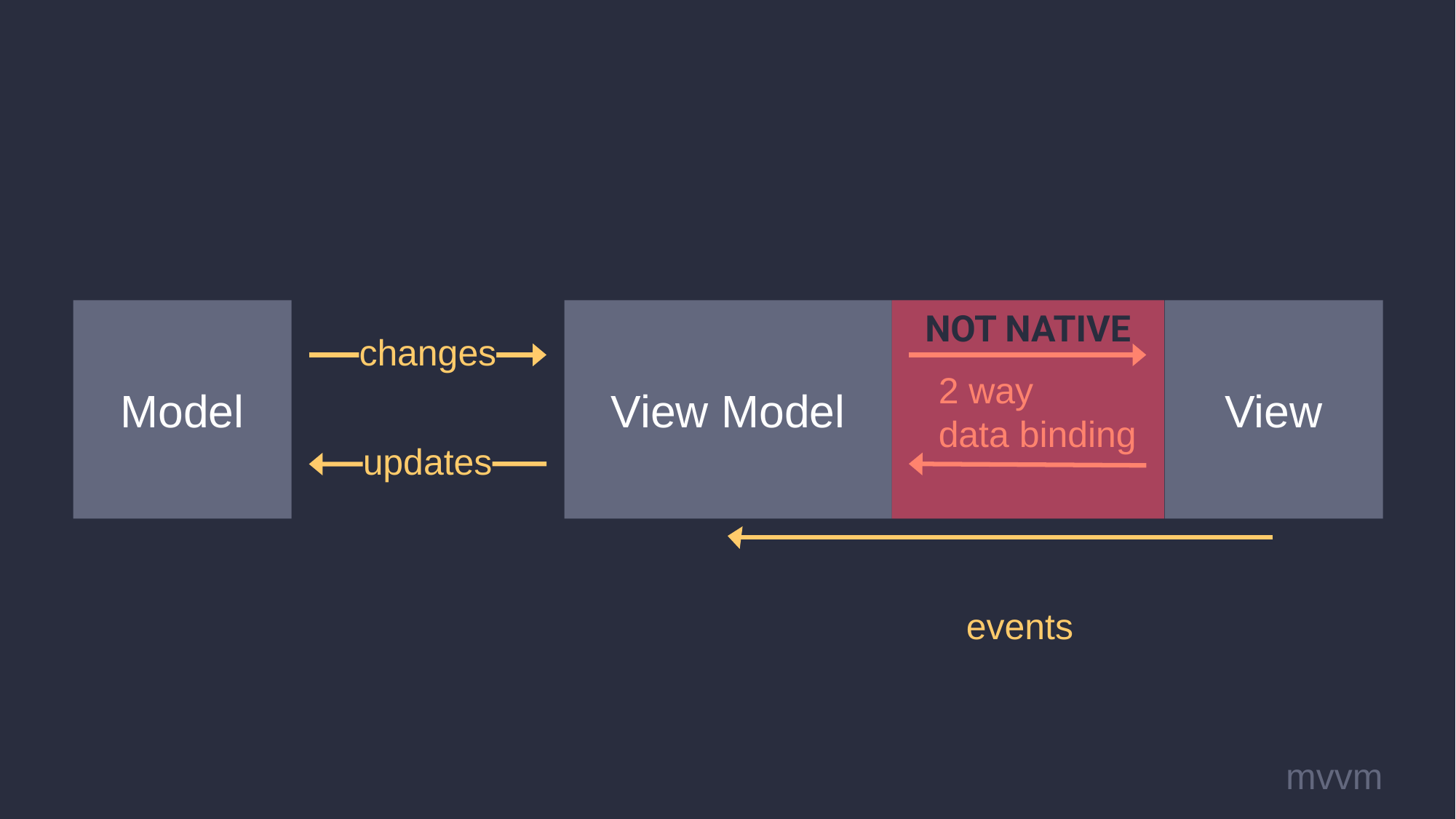

Model

View Model
NOT NATIVE

View
changes
2 way
data binding

updates
events
mvvm